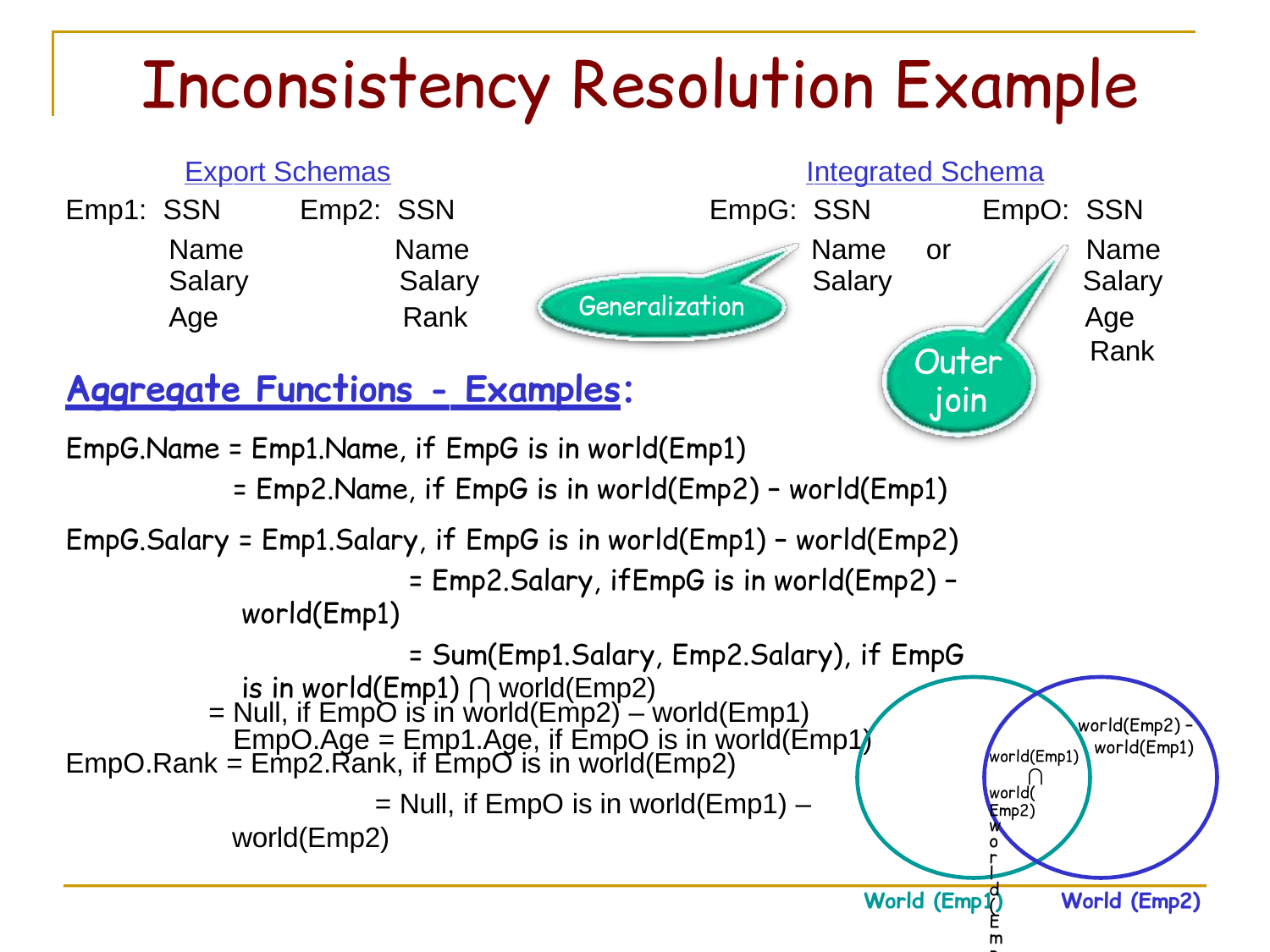

Inconsistency Resolution Example
Export Schemas	Integrated Schema
| Emp1: SSN | Emp2: | SSN | EmpG: | SSN |  | EmpO: | SSN |
| --- | --- | --- | --- | --- | --- | --- | --- |
| Name Salary |  | Name Salary |  | Name Salary | or |  | Name Salary |

Generalization
Age	Rank
Age Rank
Outer join
Aggregate Functions - Examples:

EmpG.Name = Emp1.Name, if EmpG is in world(Emp1)
= Emp2.Name, if EmpG is in world(Emp2) – world(Emp1) EmpG.Salary = Emp1.Salary, if EmpG is in world(Emp1) – world(Emp2)
= Emp2.Salary, ifEmpG is in world(Emp2) – world(Emp1)
= Sum(Emp1.Salary, Emp2.Salary), if EmpG is in world(Emp1) ⋂ world(Emp2)

EmpO.Age = Emp1.Age, if EmpO is in world(Emp1)

= Null, if EmpO is in world(Emp2) – world(Emp1) EmpO.Rank = Emp2.Rank, if EmpO is in world(Emp2)
= Null, if EmpO is in world(Emp1) – world(Emp2)
world(Emp2) –
world(Emp1)
world(Emp1)
⋂
world(Emp2)
world(Emp1) –
world(Emp2)
World (Emp1)
World (Emp2)